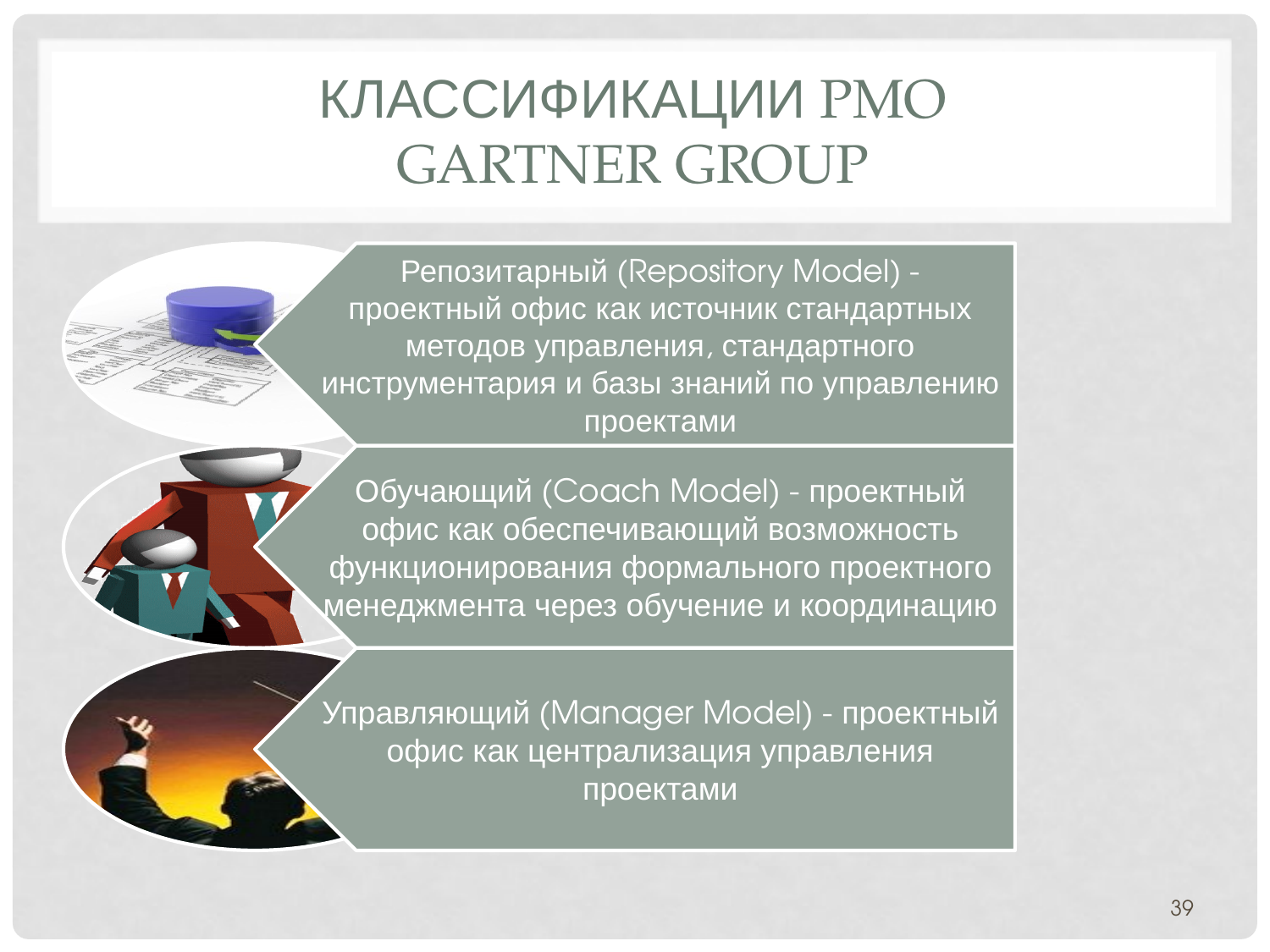

# КЛАССИФИКАЦИИ PMO GARTNER GROUP
Репозитарный (Repository Model) - проектный офис как источник стандартных методов управления, стандартного инструментария и базы знаний по управлению проектами
Обучающий (Coach Model) - проектный офис как обеспечивающий возможность функционирования формального проектного менеджмента через обучение и координацию
Управляющий (Manager Model) - проектный офис как централизация управления проектами
39